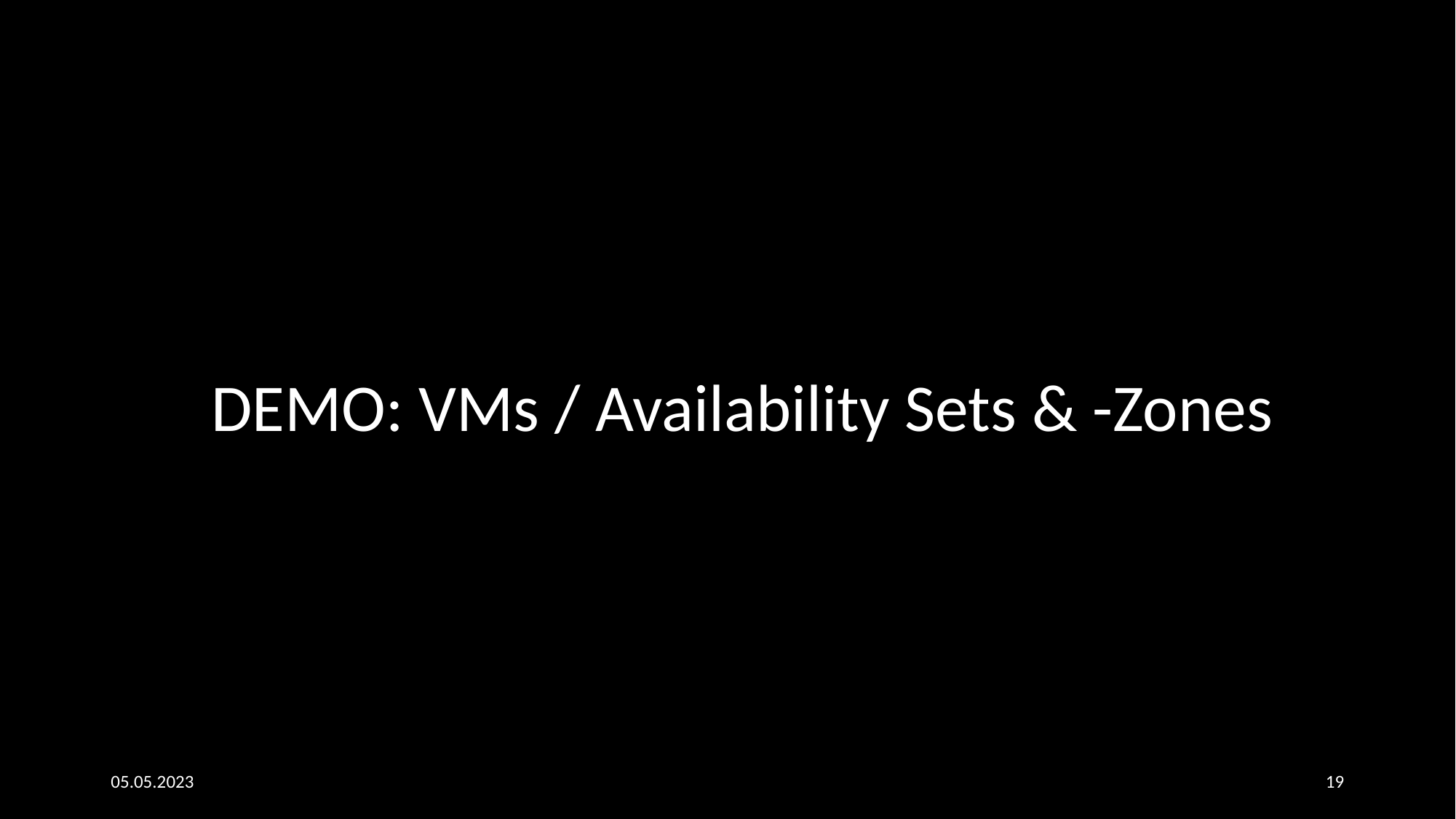

# DEMO: VMs / Availability Sets & -Zones
05.05.2023
19